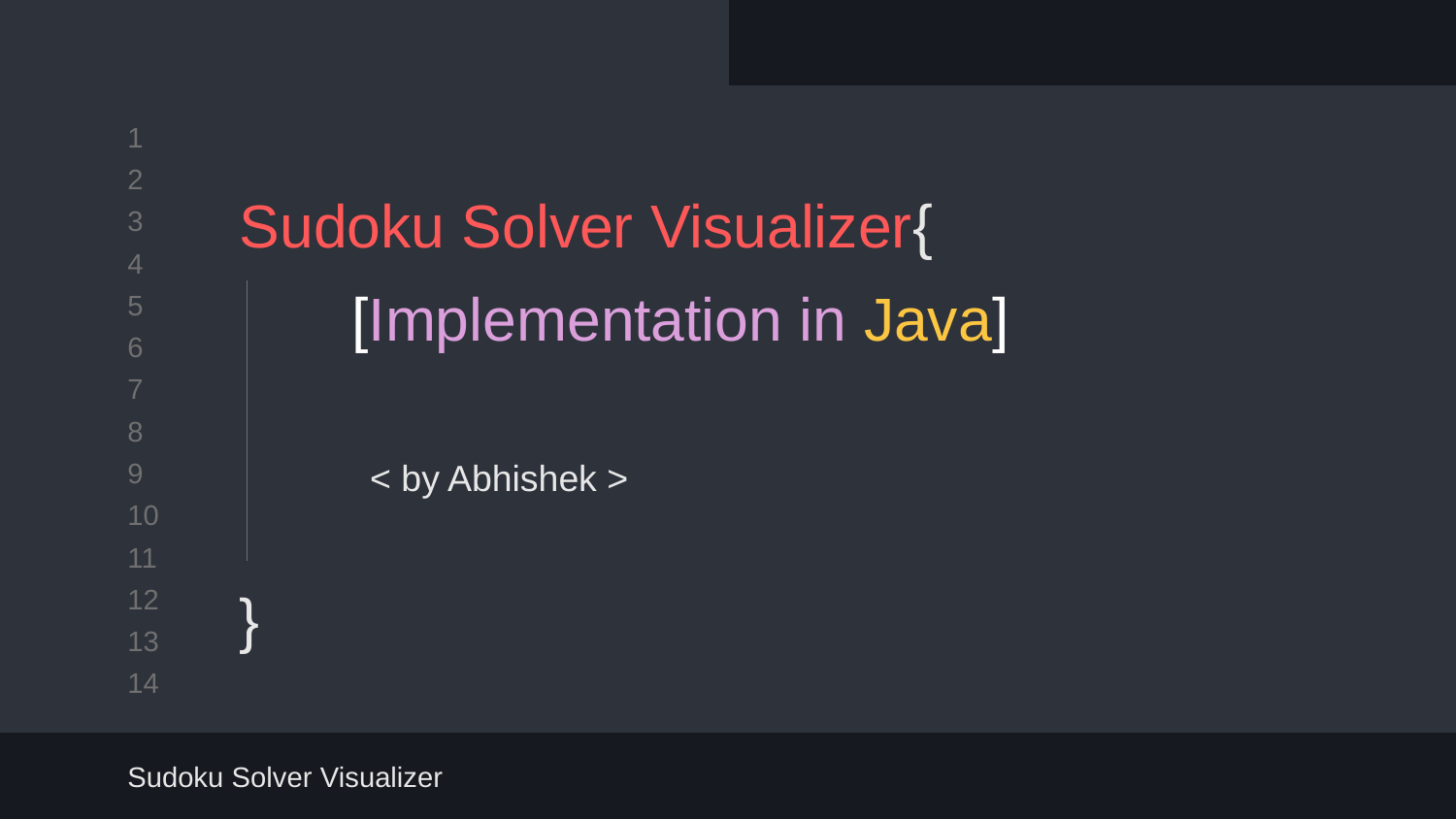

# Sudoku Solver Visualizer{
}
[Implementation in Java]
< by Abhishek >
Sudoku Solver Visualizer